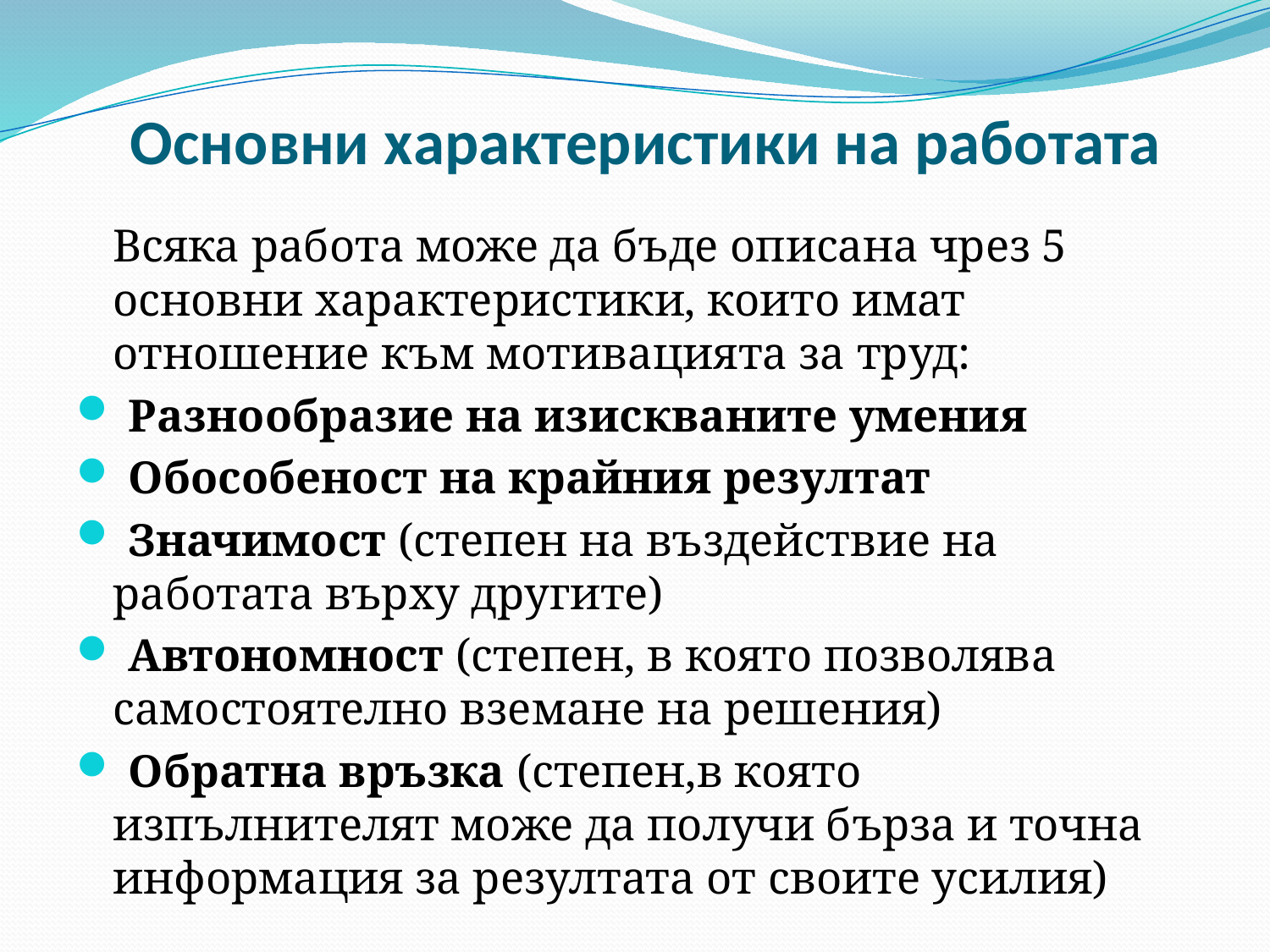

# Основни характеристики на работата
	Всяка работа може да бъде описана чрез 5 основни характеристики, които имат отношение към мотивацията за труд:
 Разнообразие на изискваните умения
 Обособеност на крайния резултат
 Значимост (степен на въздействие на работата върху другите)
 Автономност (степен, в която позволява самостоятелно вземане на решения)
 Обратна връзка (степен,в която изпълнителят може да получи бърза и точна информация за резултата от своите усилия)